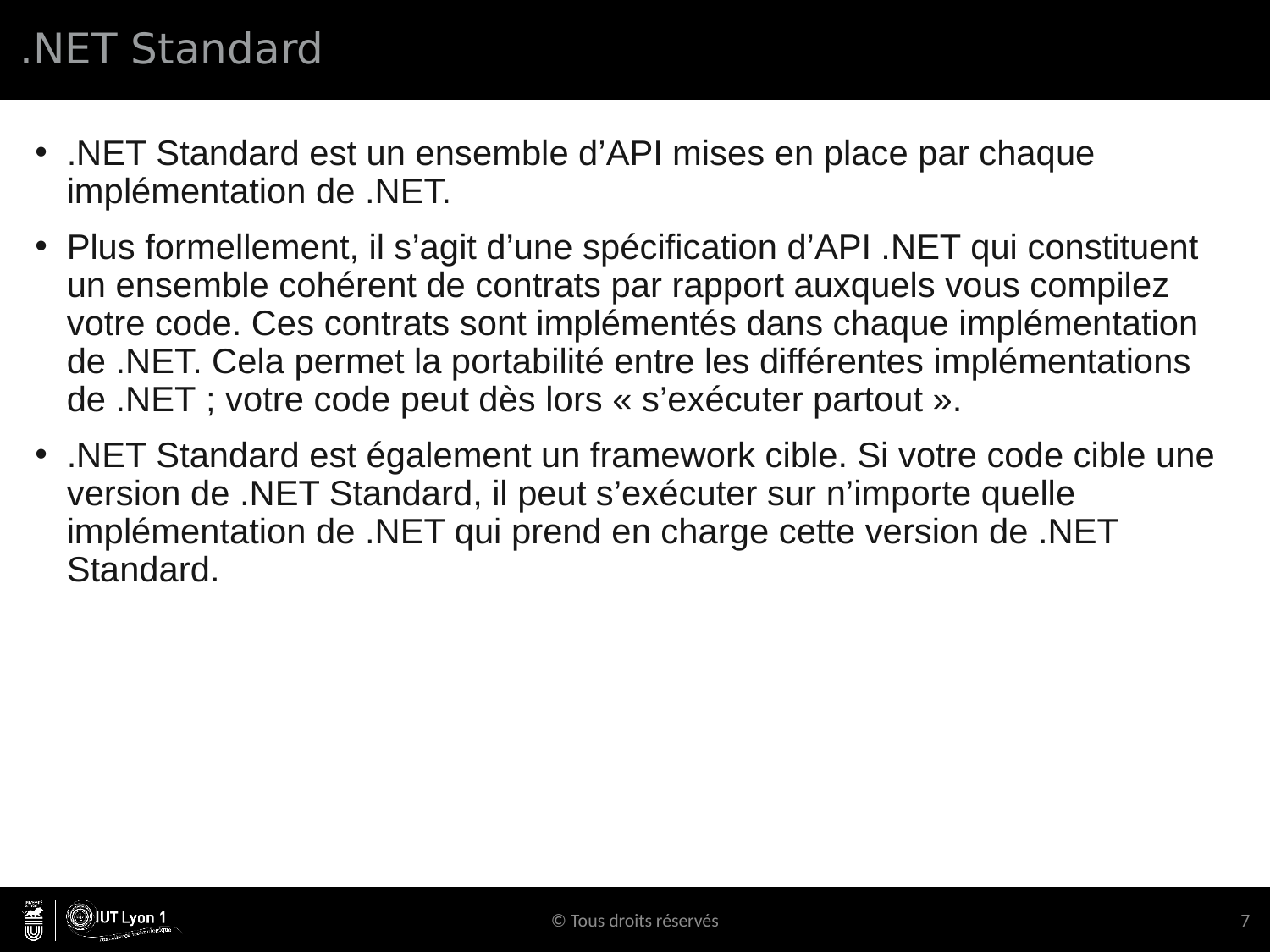

# .NET Standard
.NET Standard est un ensemble d’API mises en place par chaque implémentation de .NET.
Plus formellement, il s’agit d’une spécification d’API .NET qui constituent un ensemble cohérent de contrats par rapport auxquels vous compilez votre code. Ces contrats sont implémentés dans chaque implémentation de .NET. Cela permet la portabilité entre les différentes implémentations de .NET ; votre code peut dès lors « s’exécuter partout ».
.NET Standard est également un framework cible. Si votre code cible une version de .NET Standard, il peut s’exécuter sur n’importe quelle implémentation de .NET qui prend en charge cette version de .NET Standard.

© Tous droits réservés
7